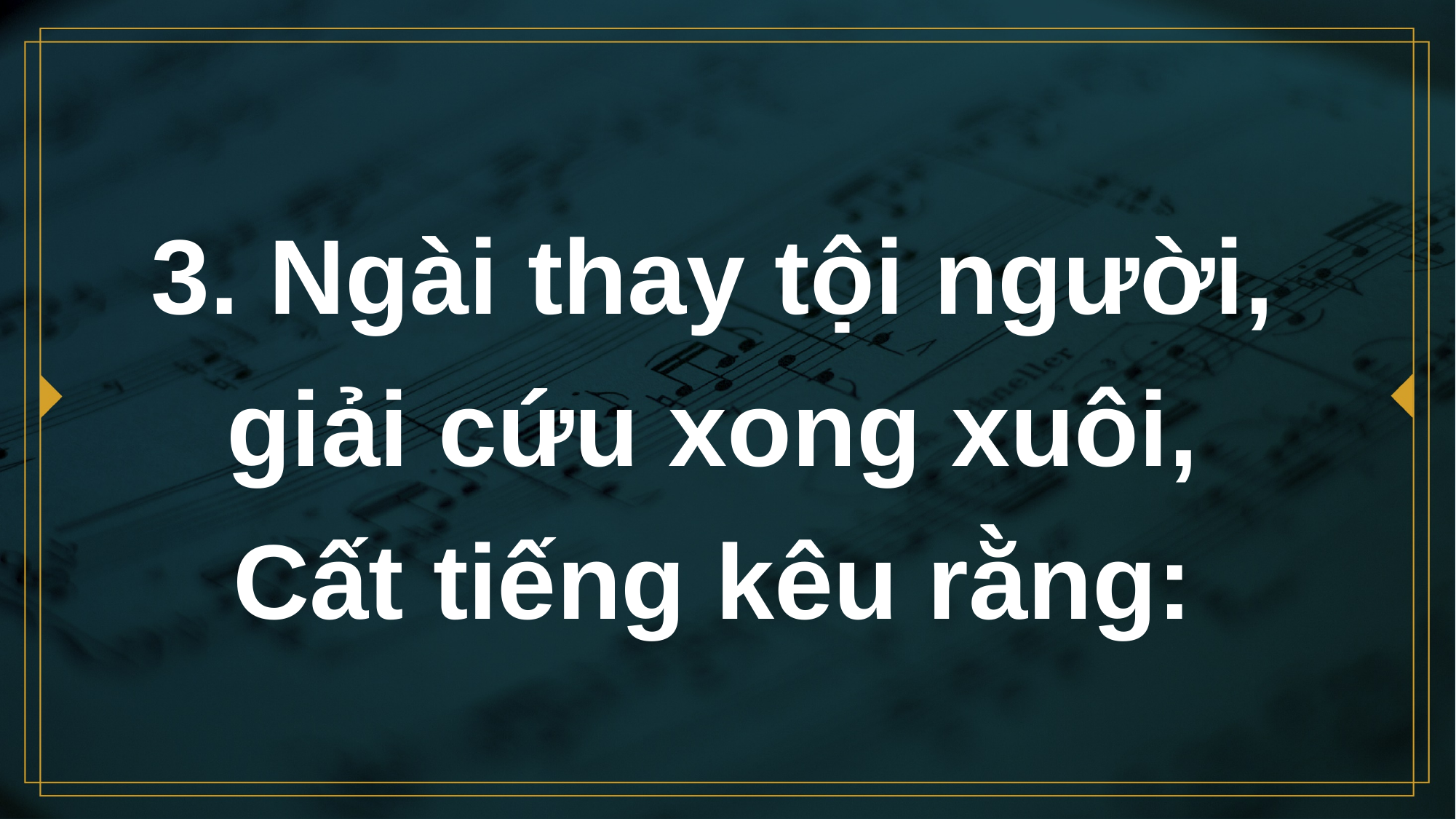

# 3. Ngài thay tội người, giải cứu xong xuôi, Cất tiếng kêu rằng: